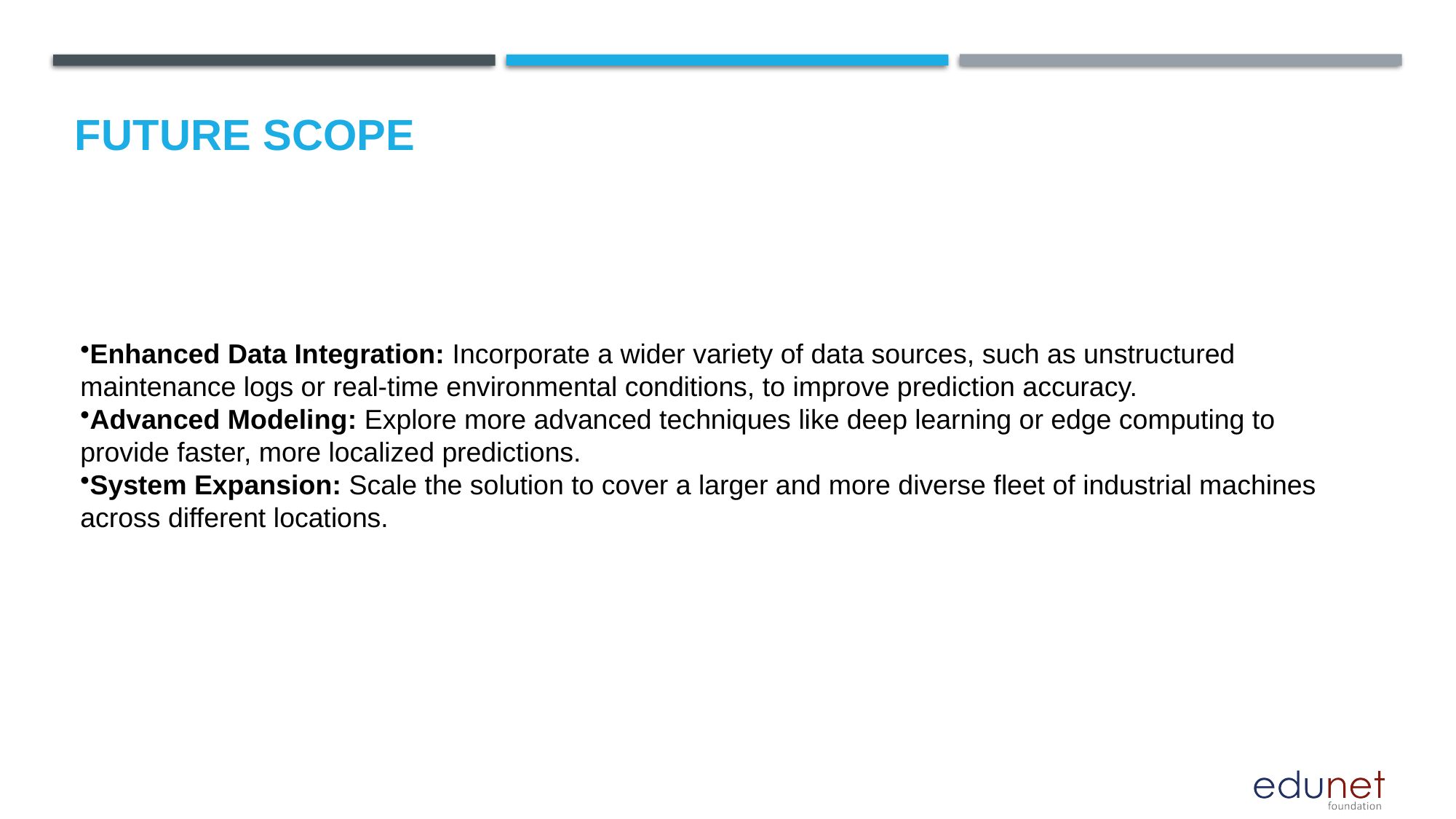

Future scope
Enhanced Data Integration: Incorporate a wider variety of data sources, such as unstructured maintenance logs or real-time environmental conditions, to improve prediction accuracy.
Advanced Modeling: Explore more advanced techniques like deep learning or edge computing to provide faster, more localized predictions.
System Expansion: Scale the solution to cover a larger and more diverse fleet of industrial machines across different locations.